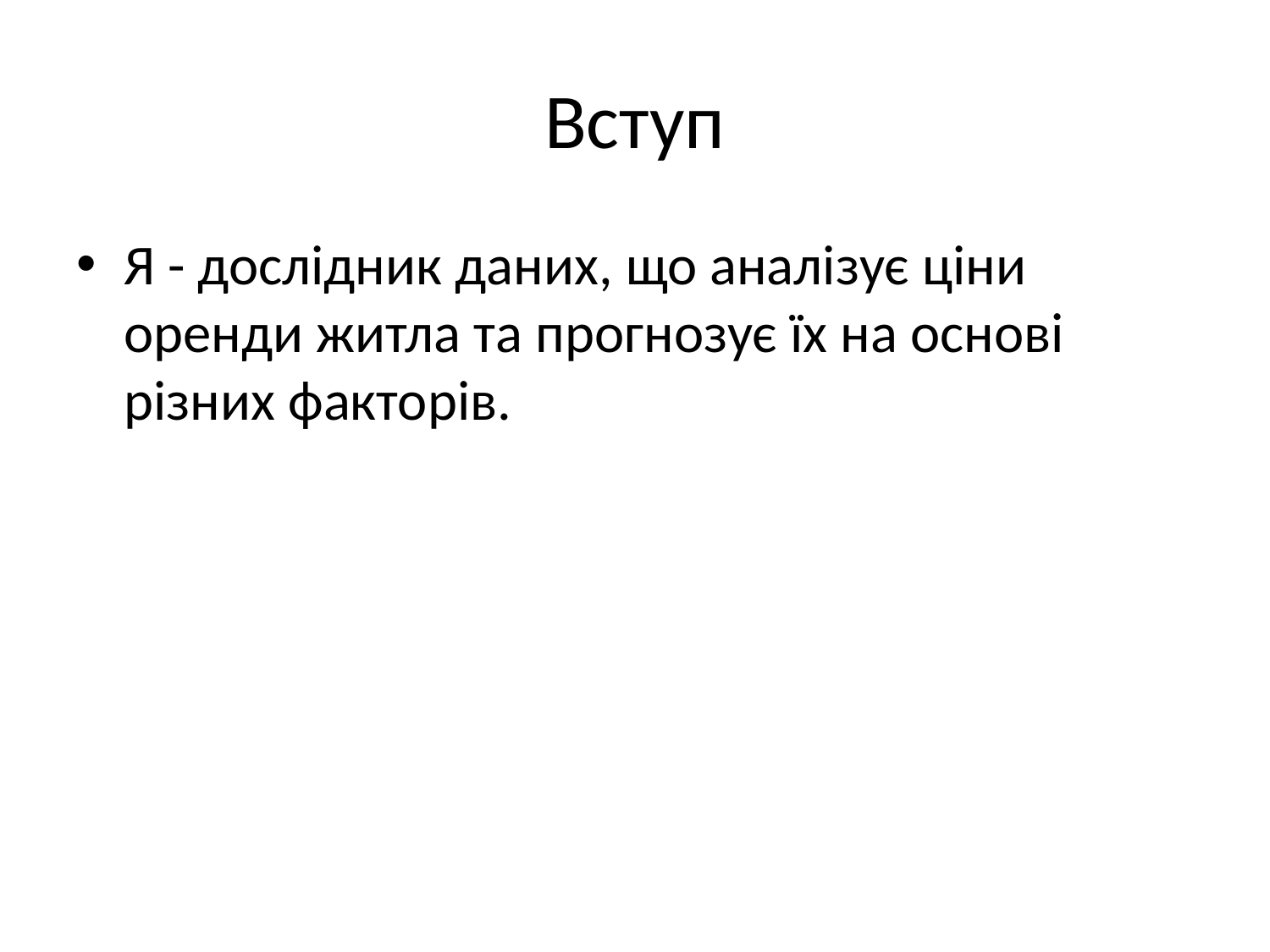

# Вступ
Я - дослідник даних, що аналізує ціни оренди житла та прогнозує їх на основі різних факторів.